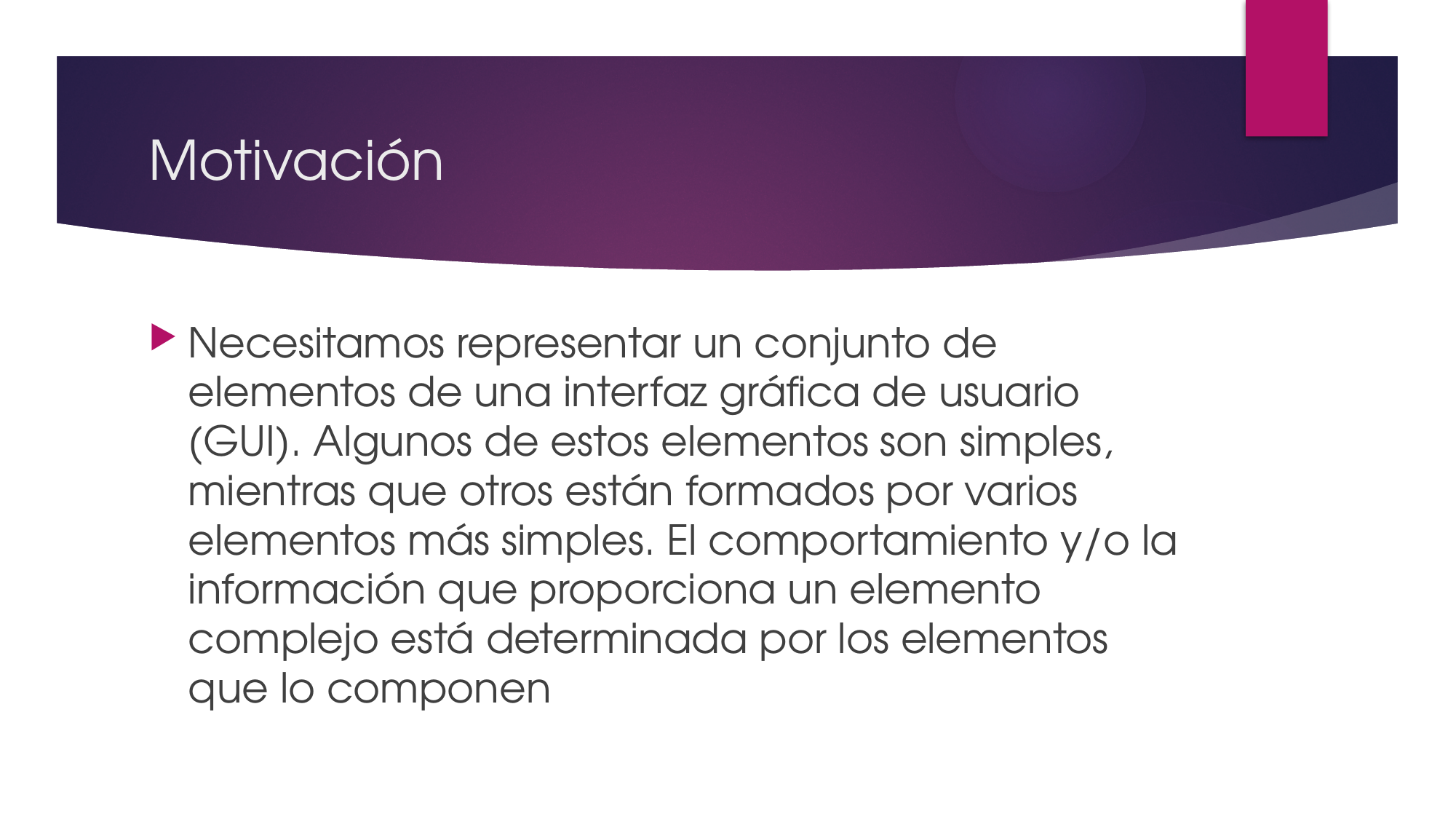

# Motivación
Necesitamos representar un conjunto de elementos de una interfaz gráfica de usuario (GUI). Algunos de estos elementos son simples, mientras que otros están formados por varios elementos más simples. El comportamiento y/o la información que proporciona un elemento complejo está determinada por los elementos que lo componen